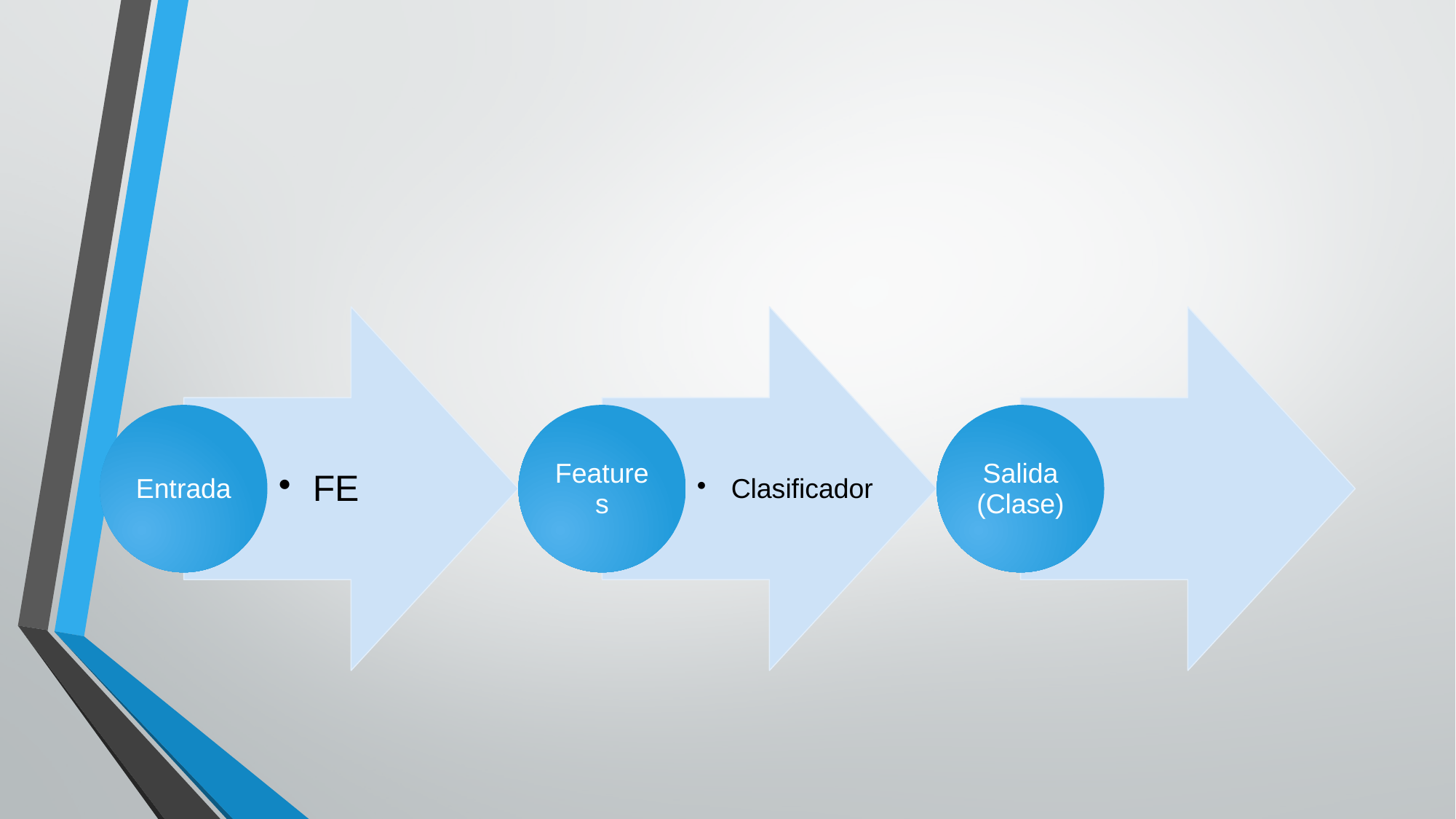

#
Entrada
FE
Features
Clasificador
Salida
(Clase)